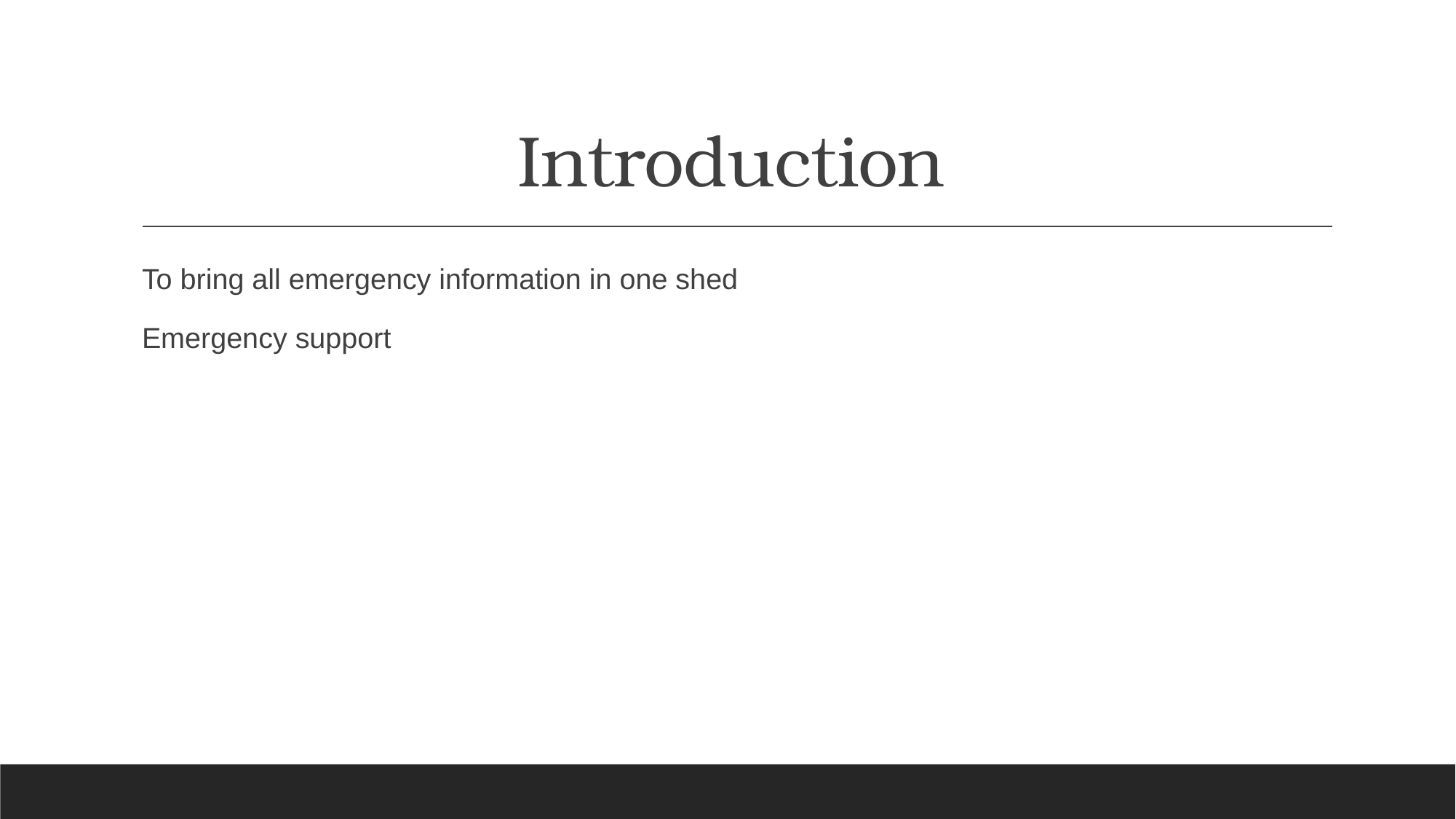

# Introduction
To bring all emergency information in one shed
Emergency support